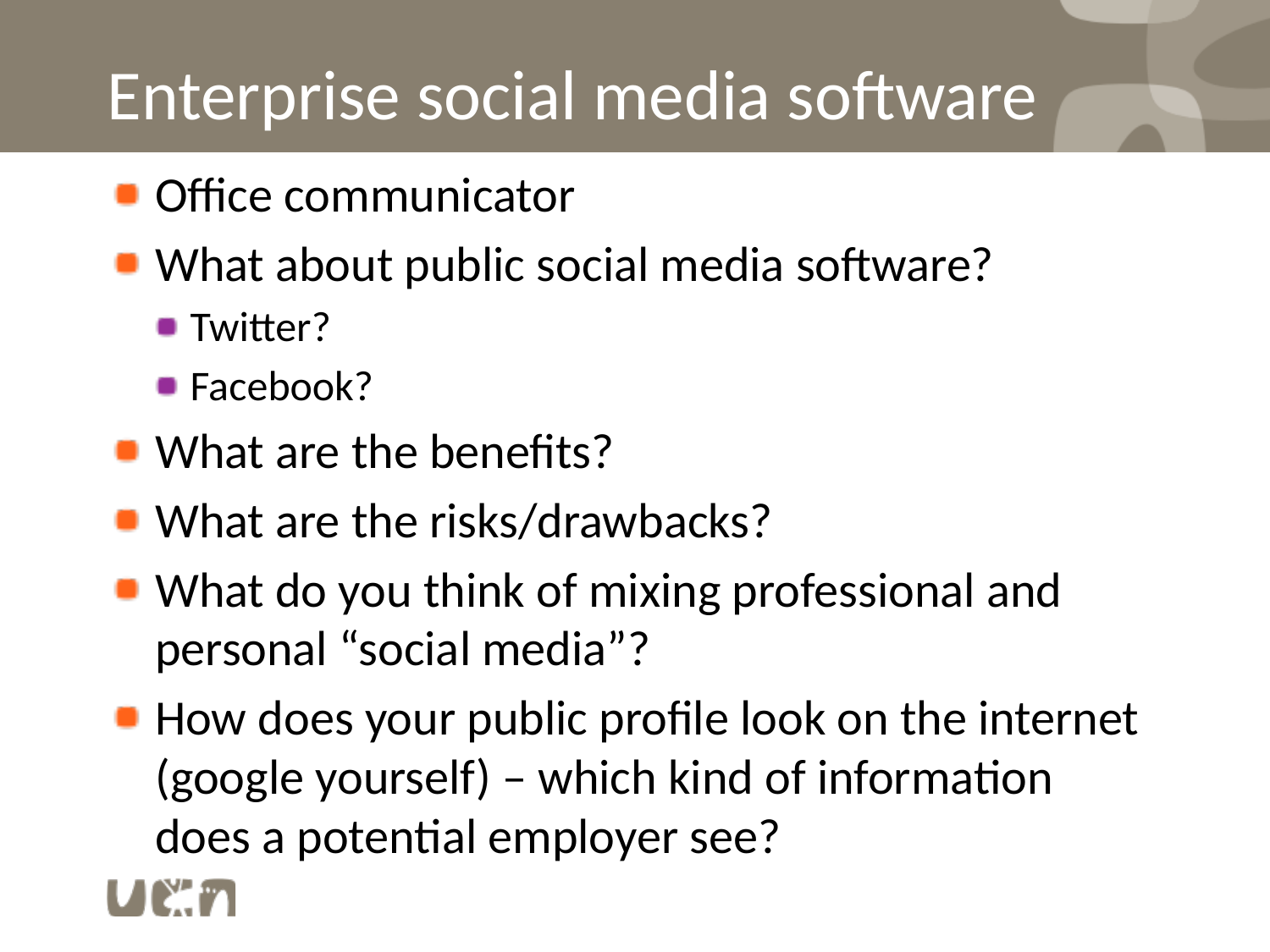

# Enterprise social media software
Office communicator
What about public social media software?
Twitter?
Facebook?
What are the benefits?
What are the risks/drawbacks?
What do you think of mixing professional and personal “social media”?
How does your public profile look on the internet (google yourself) – which kind of information does a potential employer see?